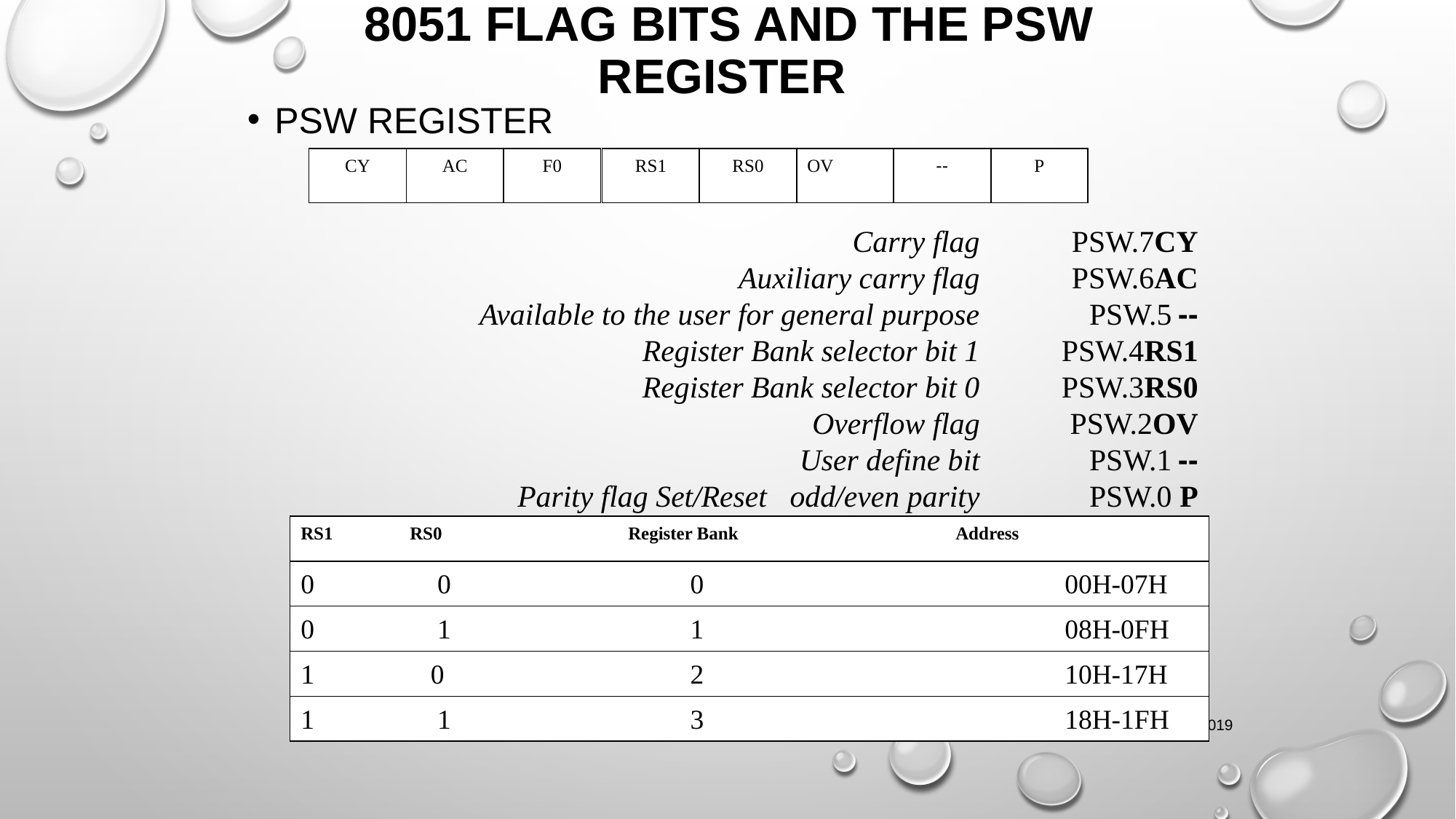

# 8051 Flag bits and the PSW register
PSW Register

CY
AC
F0
RS1
RS0
OV
--
P
CY	PSW.7		Carry flag
AC	PSW.6		Auxiliary carry flag
--	PSW.5		Available to the user for general purpose
RS1	PSW.4		Register Bank selector bit 1
RS0	PSW.3		Register Bank selector bit 0
OV	PSW.2		Overflow flag
--	PSW.1		User define bit
P	PSW.0		Parity flag Set/Reset   odd/even parity
RS1	RS0		Register Bank		Address
0        	    0		         0			   	00H-07H
0        	    1		         1			   	08H-0FH
1         	   0		         2			   	10H-17H
1        	    1		         3			   	18H-1FH
Monday, March 11, 2019